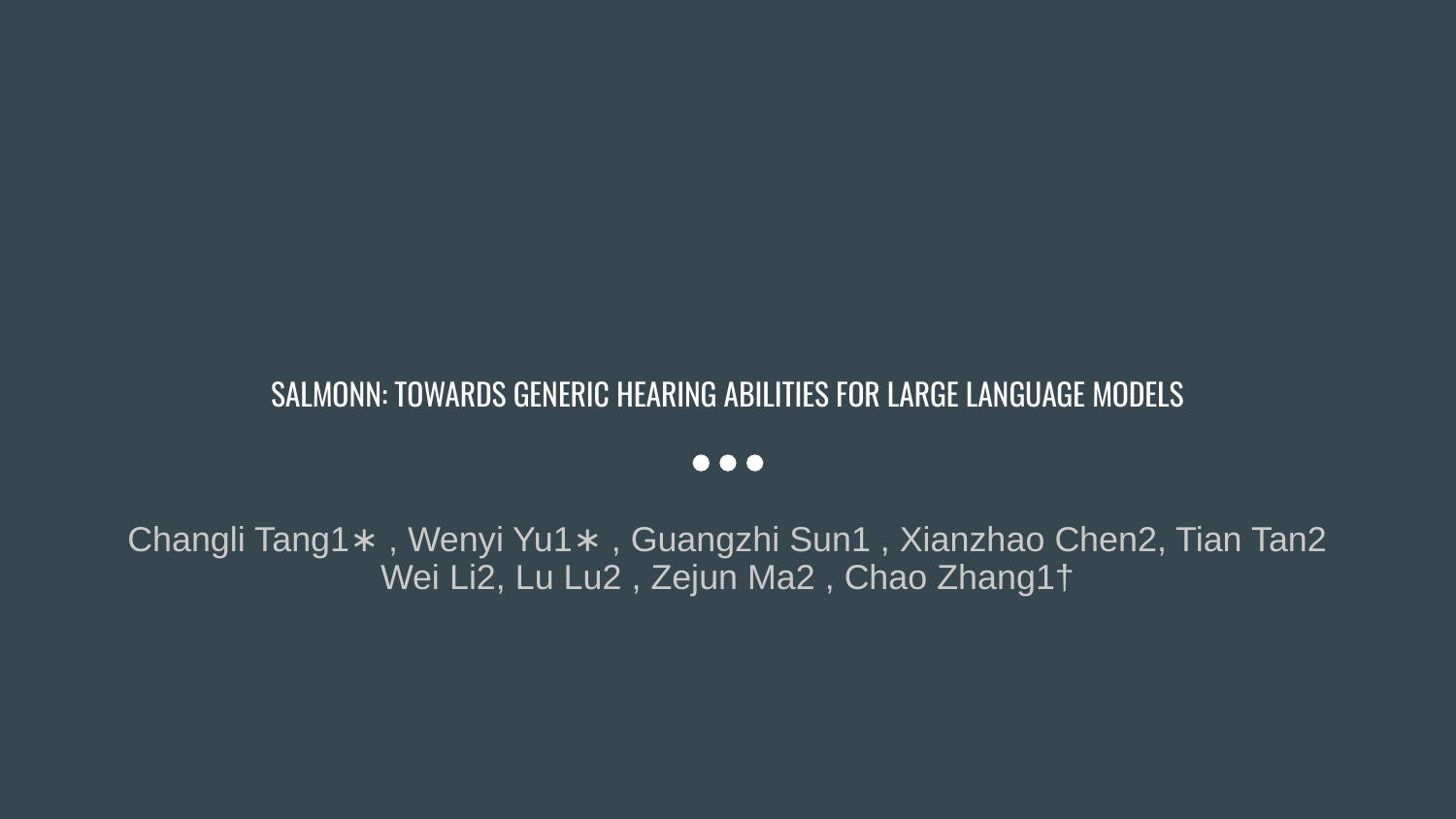

# SALMONN: TOWARDS GENERIC HEARING ABILITIES FOR LARGE LANGUAGE MODELS

Changli Tang1∗ , Wenyi Yu1∗ , Guangzhi Sun1 , Xianzhao Chen2, Tian Tan2
Wei Li2, Lu Lu2 , Zejun Ma2 , Chao Zhang1†